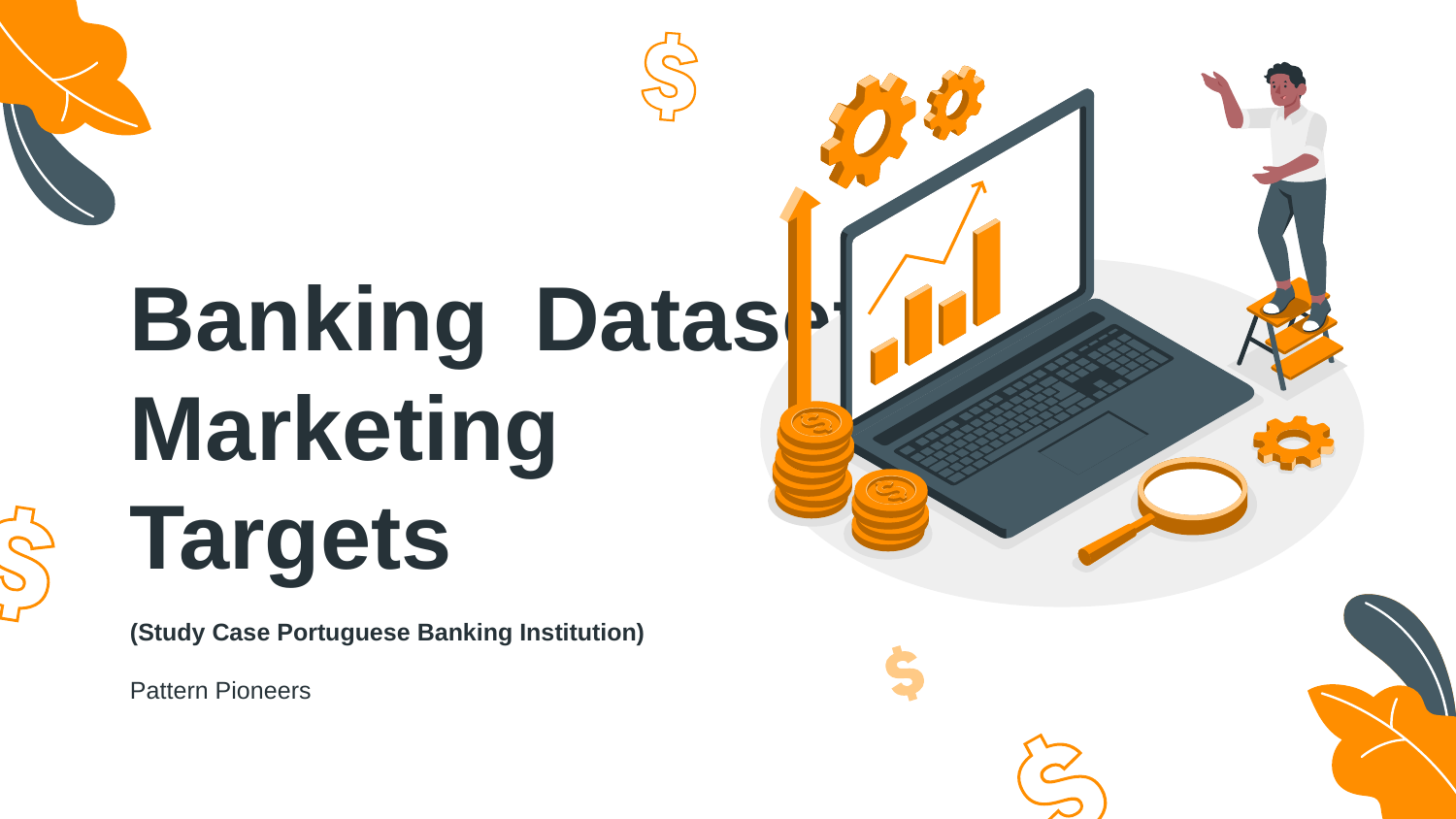

# Banking Dataset Marketing Targets

(Study Case Portuguese Banking Institution)

Pattern Pioneers